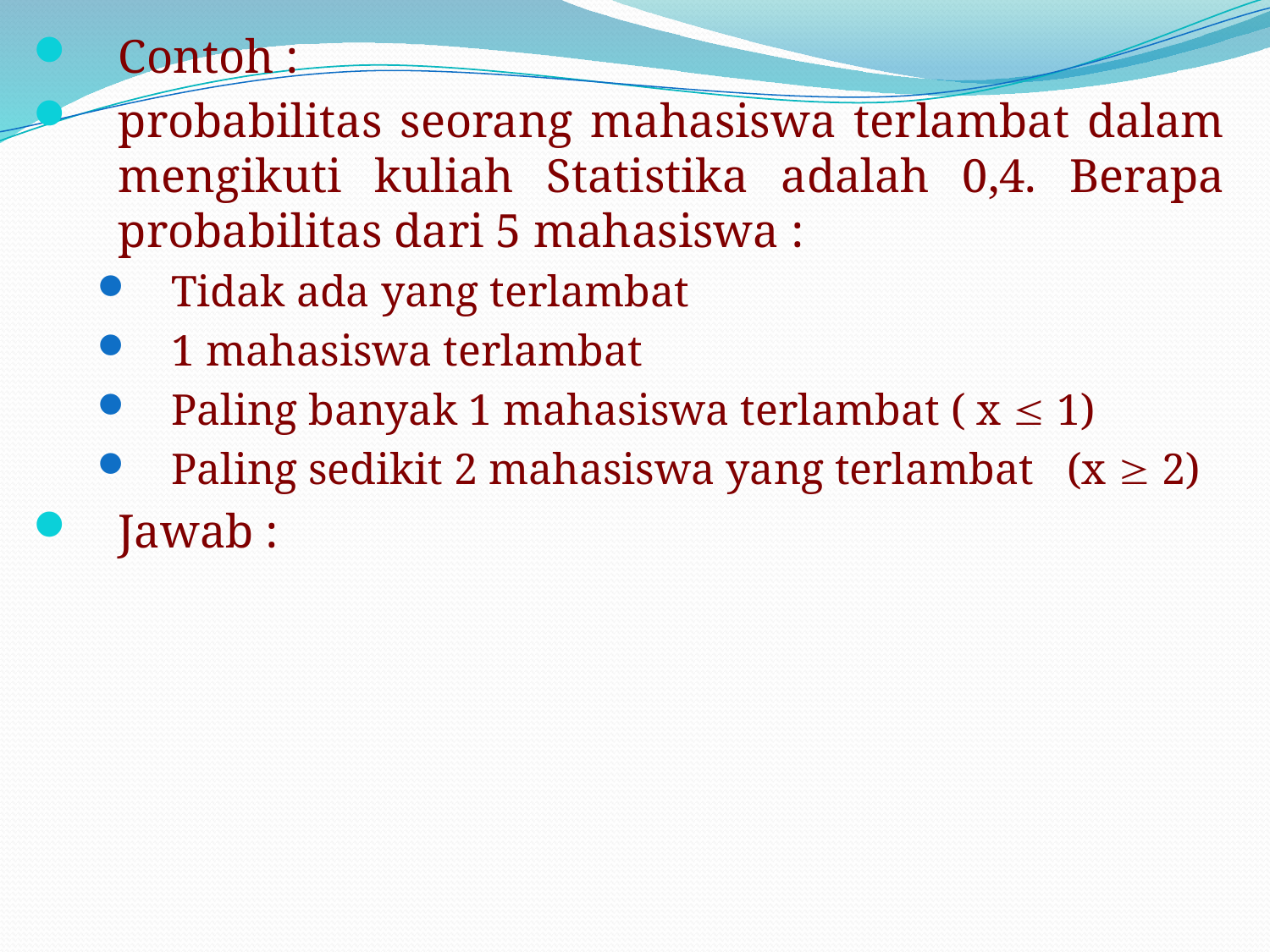

Contoh :
probabilitas seorang mahasiswa terlambat dalam mengikuti kuliah Statistika adalah 0,4. Berapa probabilitas dari 5 mahasiswa :
Tidak ada yang terlambat
1 mahasiswa terlambat
Paling banyak 1 mahasiswa terlambat ( x ≤ 1)
Paling sedikit 2 mahasiswa yang terlambat   (x ≥ 2)
Jawab :